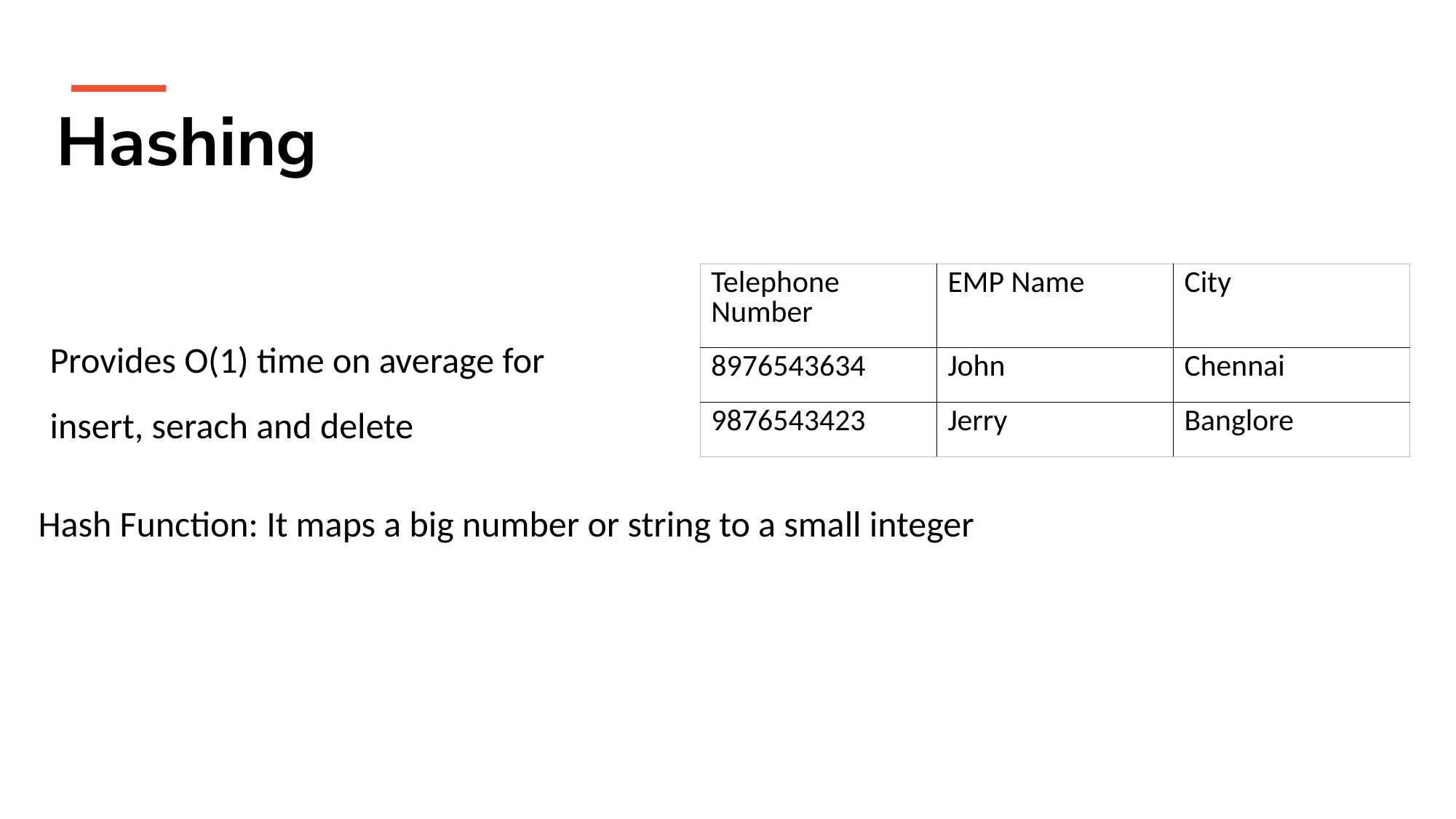

Hashing
| Telephone Number | EMP Name | City |
| --- | --- | --- |
| 8976543634 | John | Chennai |
| 9876543423 | Jerry | Banglore |
Provides O(1) time on average for
insert, serach and delete
Hash Function: It maps a big number or string to a small integer